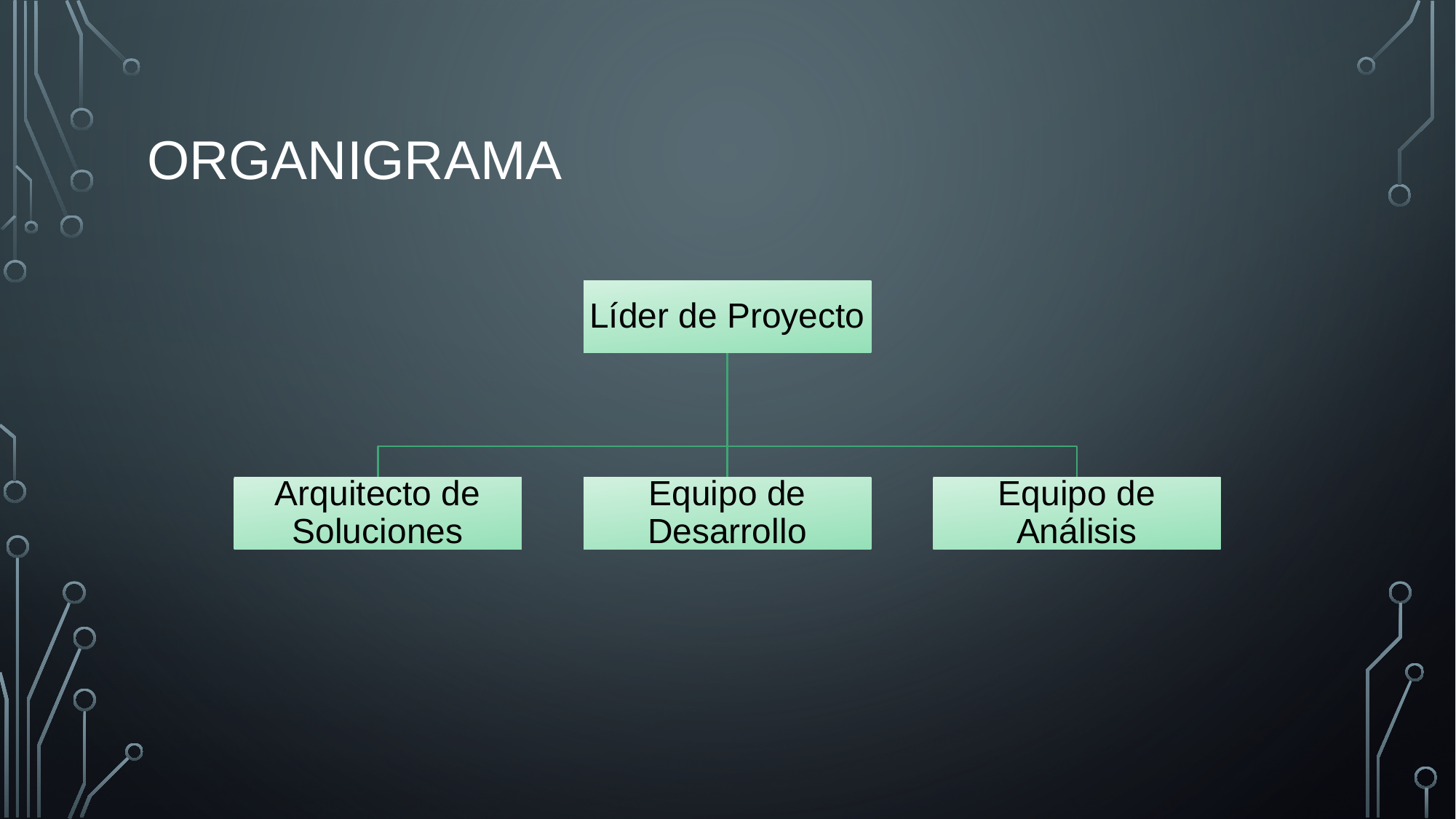

# Organigrama
Líder de Proyecto
Arquitecto de Soluciones
Equipo de Desarrollo
Equipo de Análisis